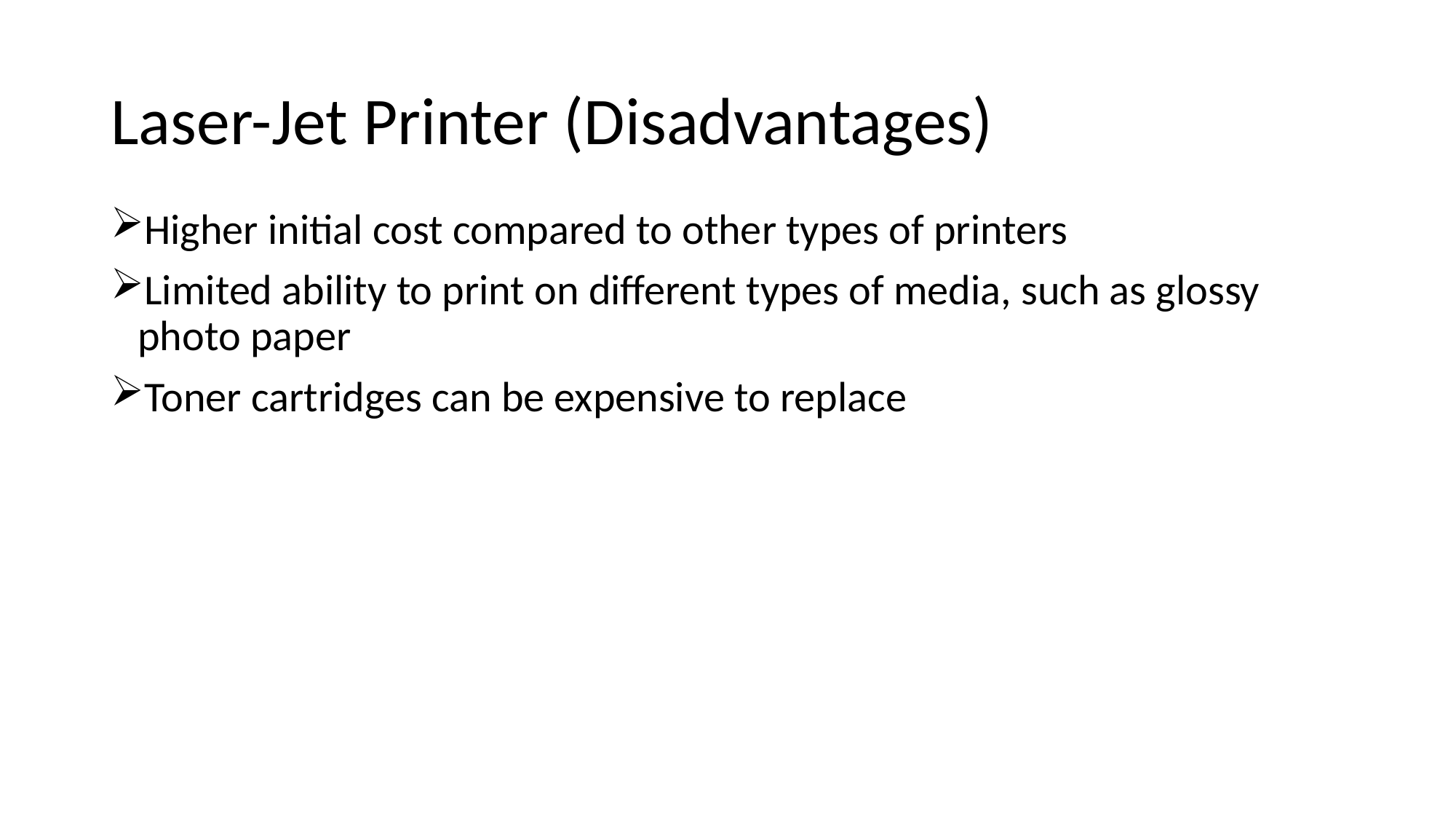

# Laser-Jet Printer (Disadvantages)
Higher initial cost compared to other types of printers
Limited ability to print on different types of media, such as glossy photo paper
Toner cartridges can be expensive to replace